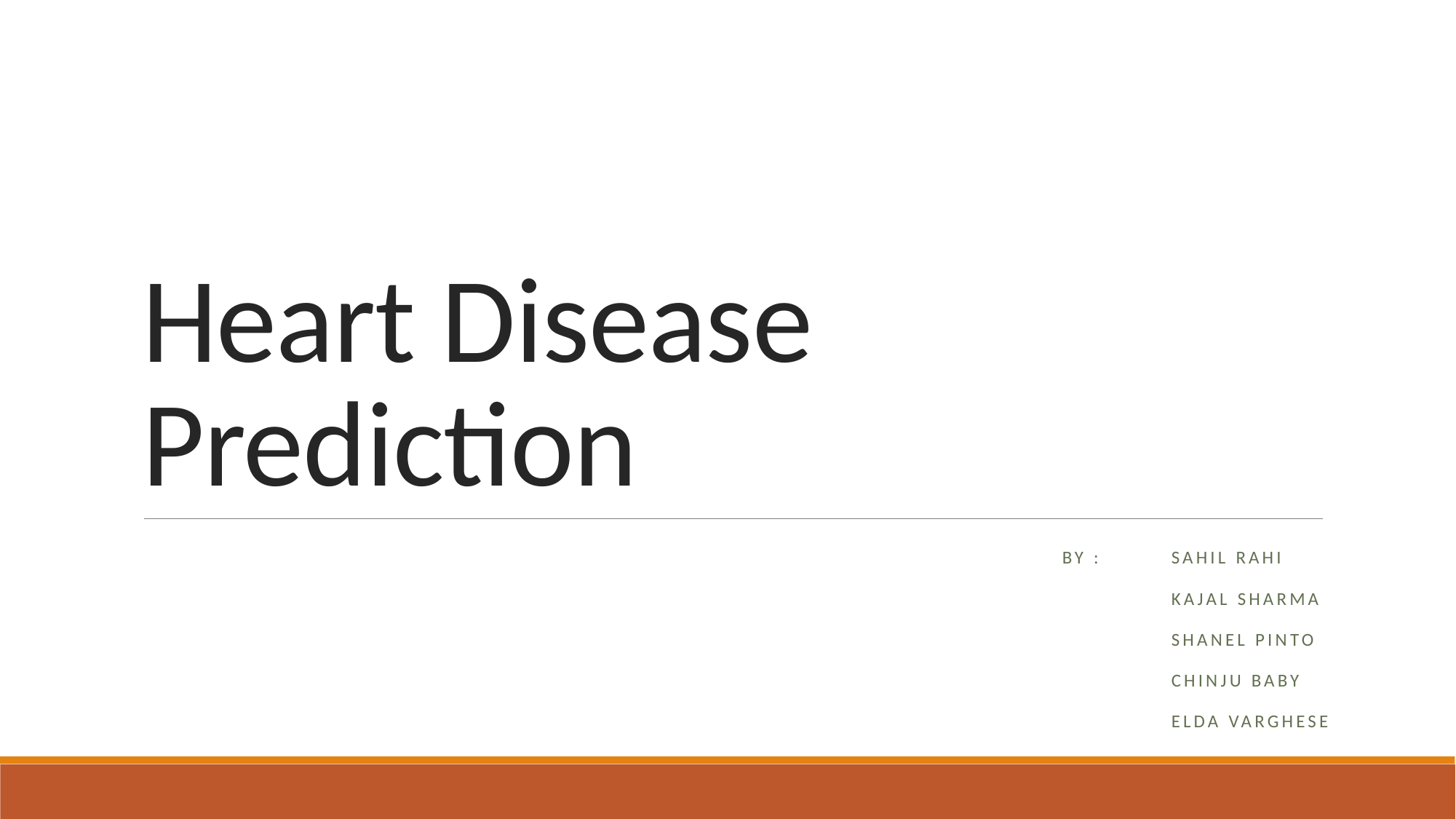

# Heart Disease Prediction
By : 	Sahil Rahi
	Kajal Sharma
	Shanel Pinto
	Chinju Baby
	Elda Varghese